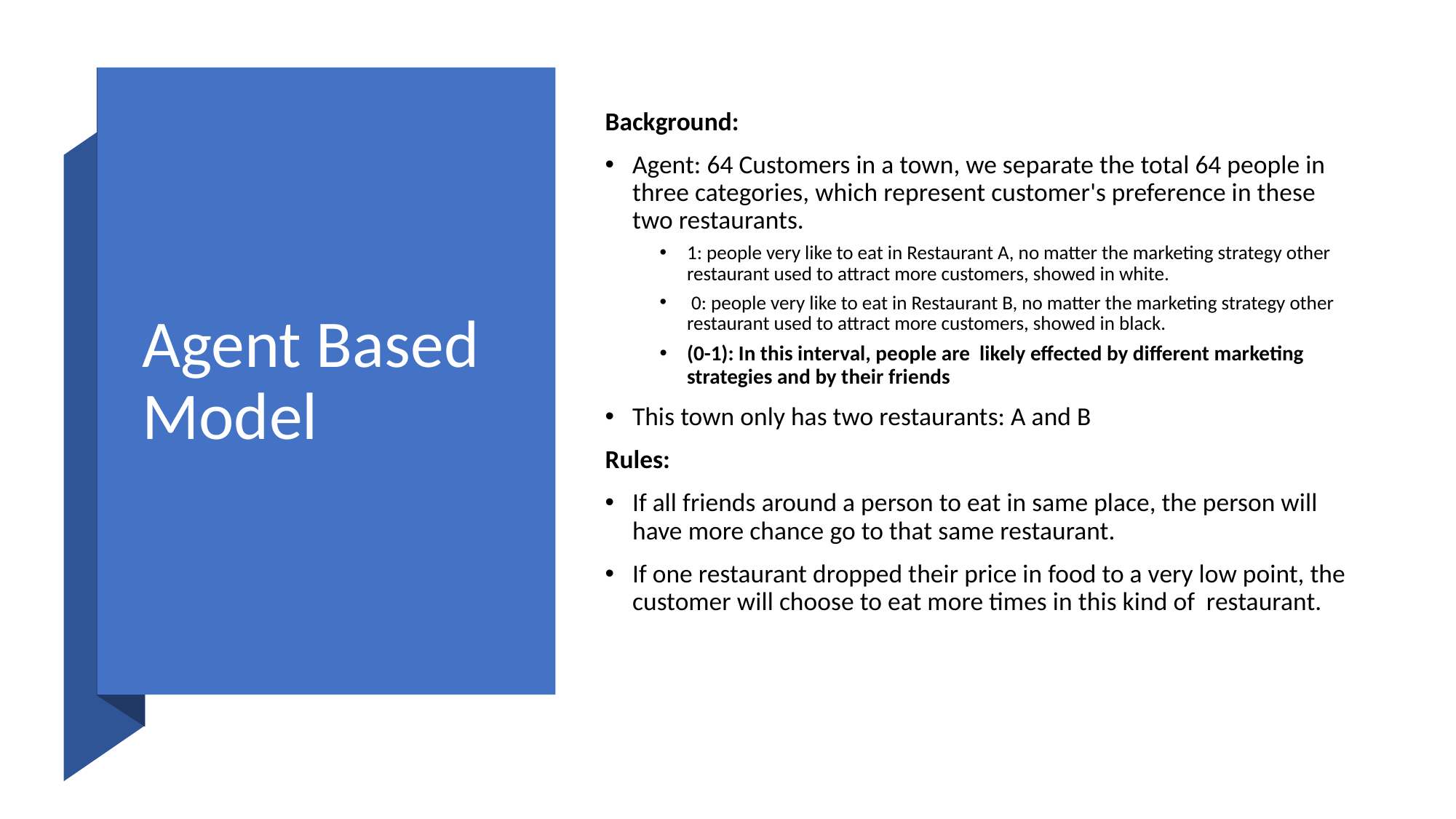

Background:
Agent: 64 Customers in a town, we separate the total 64 people in three categories, which represent customer's preference in these two restaurants.
1: people very like to eat in Restaurant A, no matter the marketing strategy other restaurant used to attract more customers, showed in white.
 0: people very like to eat in Restaurant B, no matter the marketing strategy other restaurant used to attract more customers, showed in black.
(0-1): In this interval, people are  likely effected by different marketing strategies and by their friends
This town only has two restaurants: A and B
Rules:
If all friends around a person to eat in same place, the person will have more chance go to that same restaurant.
If one restaurant dropped their price in food to a very low point, the customer will choose to eat more times in this kind of  restaurant.
# Agent Based Model